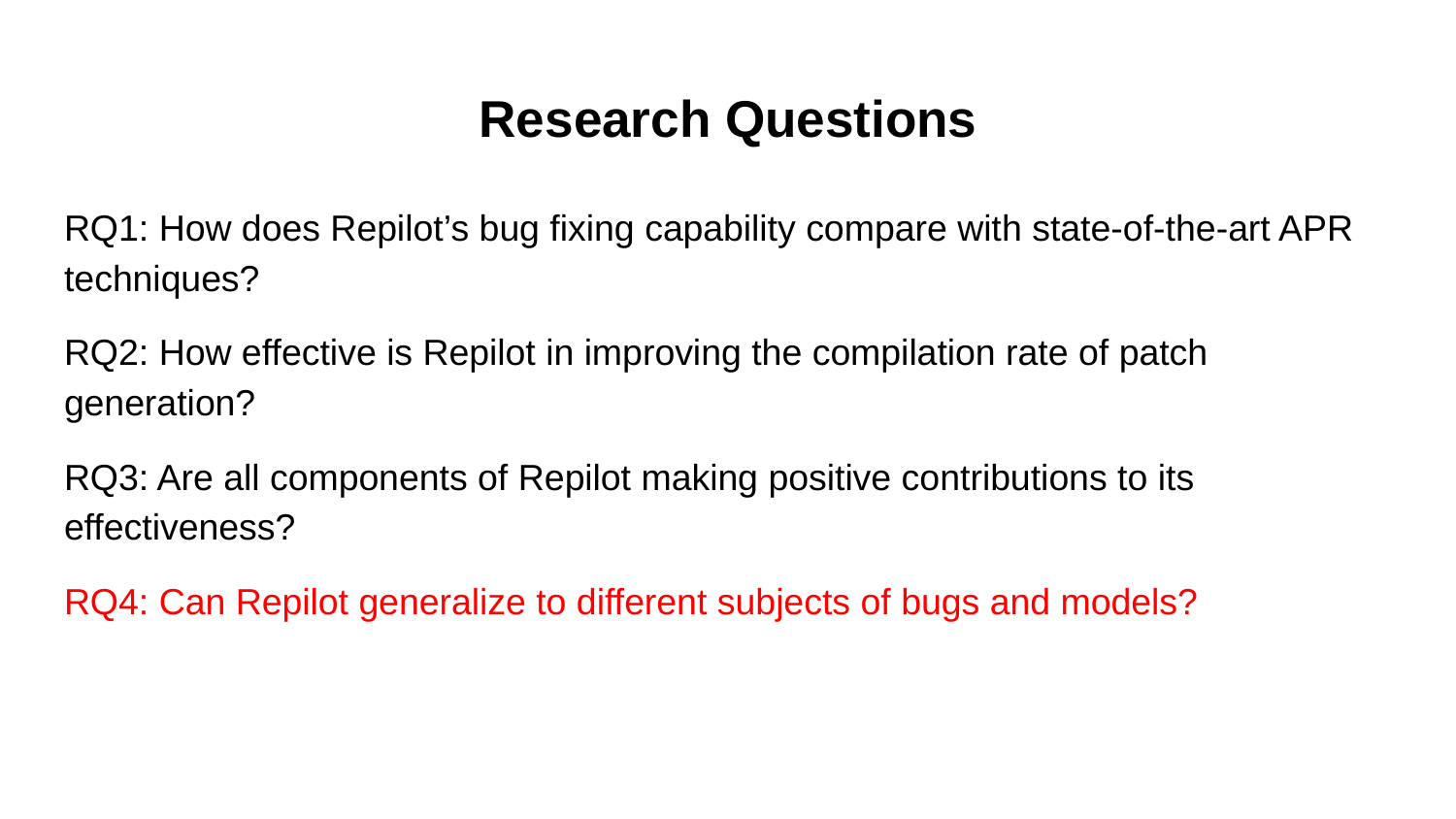

# Research Questions
RQ1: How does Repilot’s bug fixing capability compare with state-of-the-art APR techniques?
RQ2: How effective is Repilot in improving the compilation rate of patch generation?
RQ3: Are all components of Repilot making positive contributions to its effectiveness?
RQ4: Can Repilot generalize to different subjects of bugs and models?